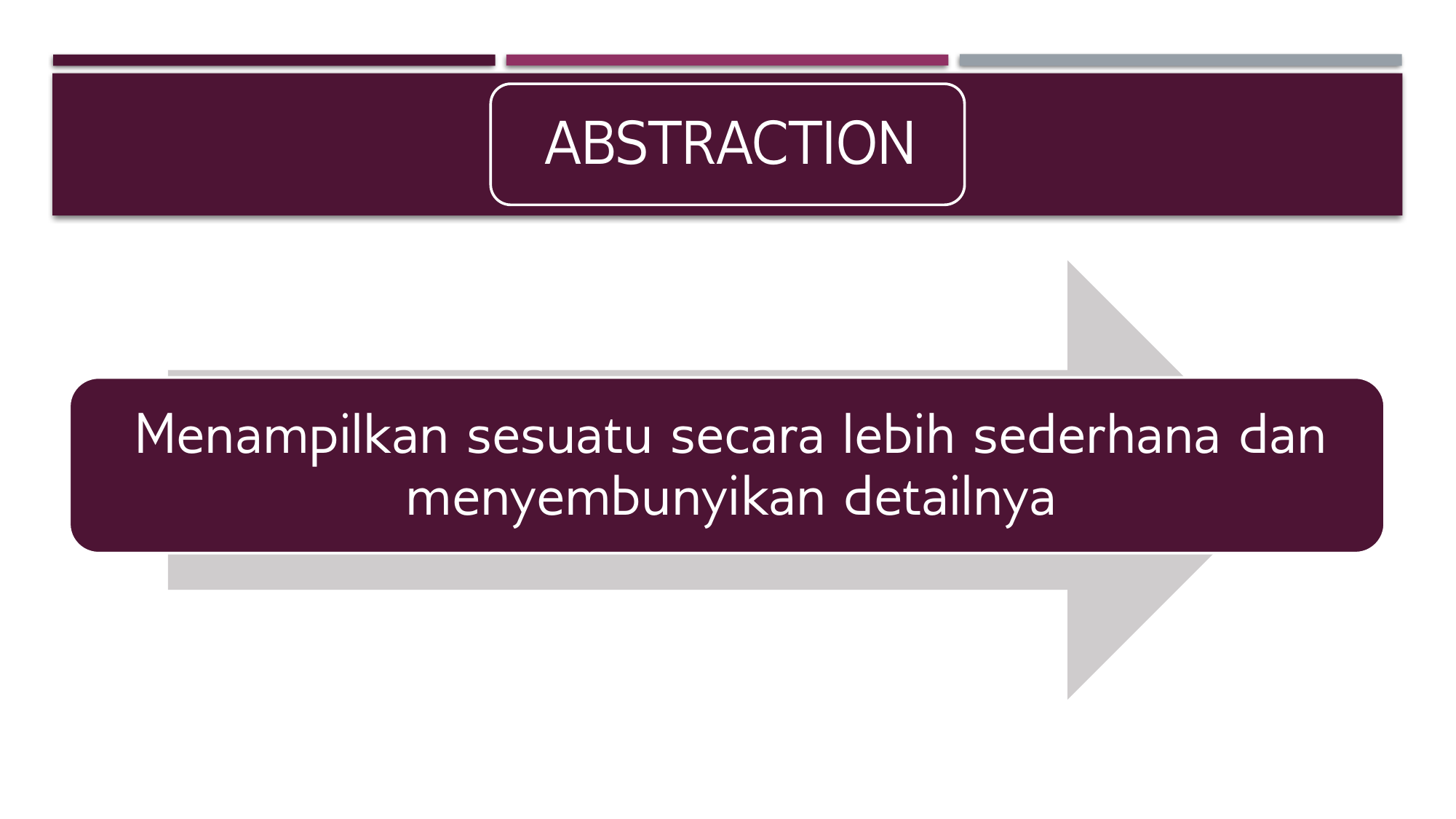

ABSTRACTION
Menampilkan sesuatu secara lebih sederhana dan menyembunyikan detailnya